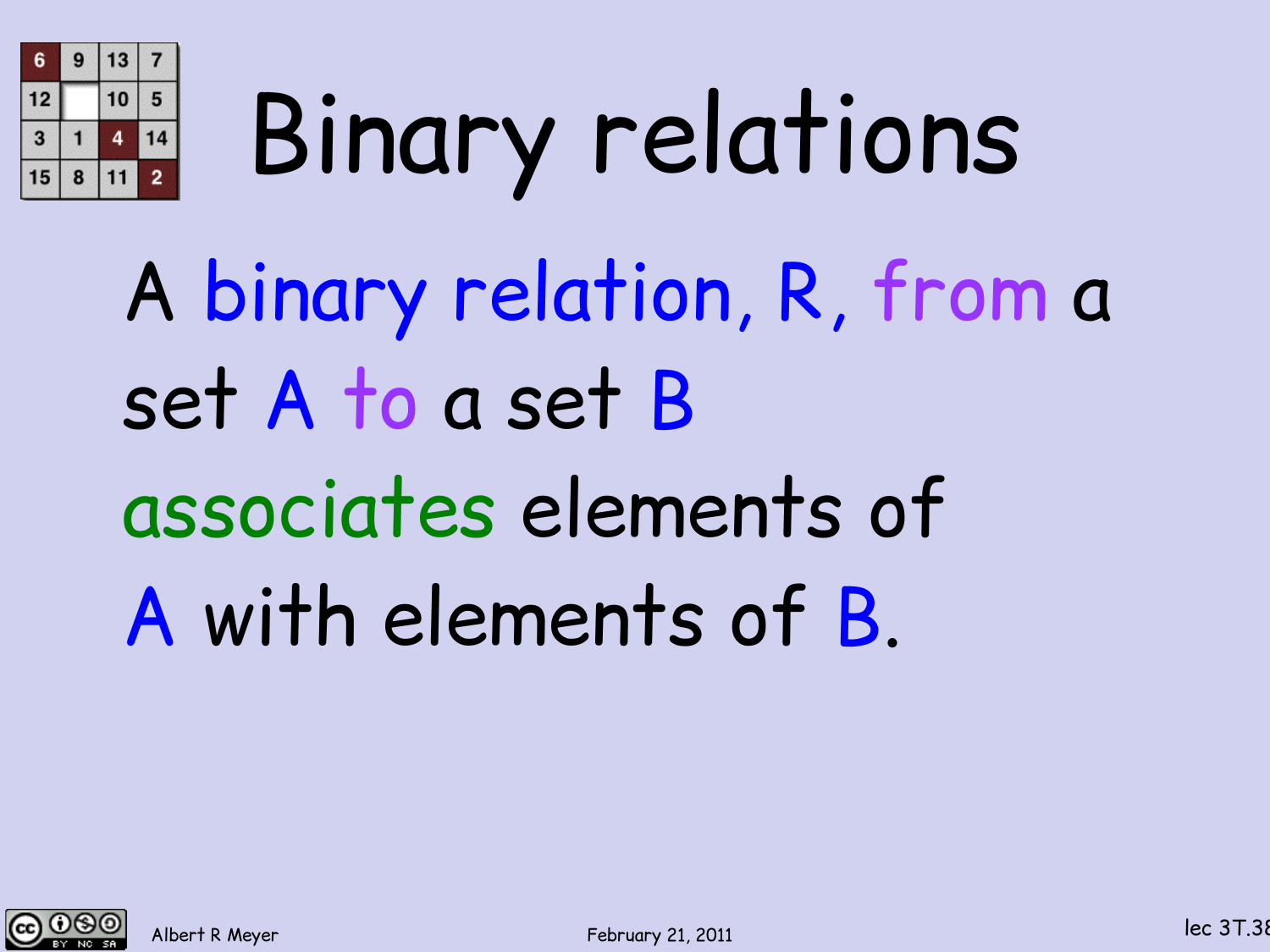

Binary relations
A binary relation, R, from a
set A to a set B
associates elements of
A with elements of B.